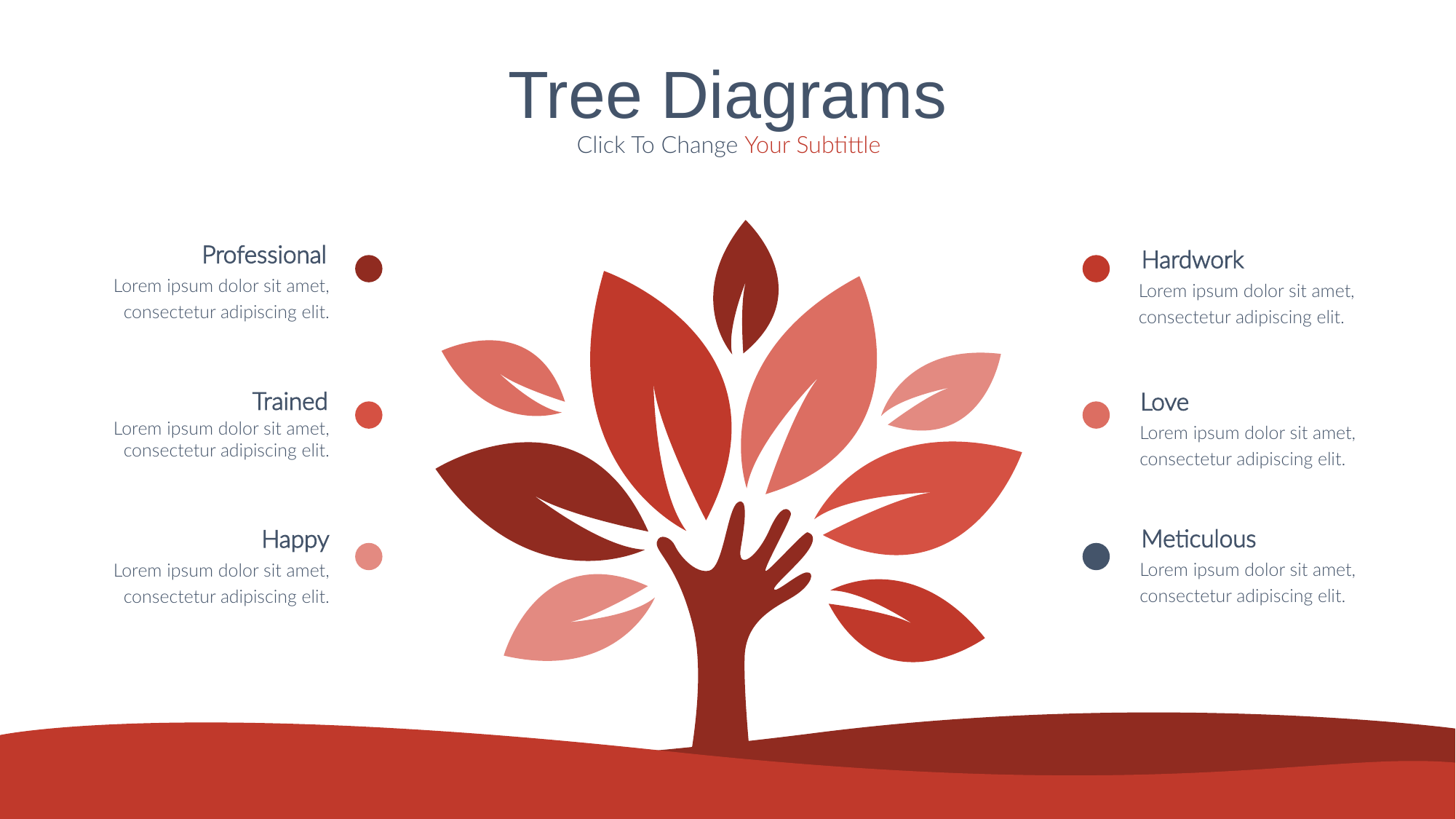

Tree Diagrams
Click To Change Your Subtittle

Professional
Hardwork

Lorem ipsum dolor sit amet, consectetur adipiscing elit.
Lorem ipsum dolor sit amet, consectetur adipiscing elit.
Trained
Love

Lorem ipsum dolor sit amet, consectetur adipiscing elit.
Lorem ipsum dolor sit amet, consectetur adipiscing elit.
Meticulous
Happy

Lorem ipsum dolor sit amet, consectetur adipiscing elit.
Lorem ipsum dolor sit amet, consectetur adipiscing elit.